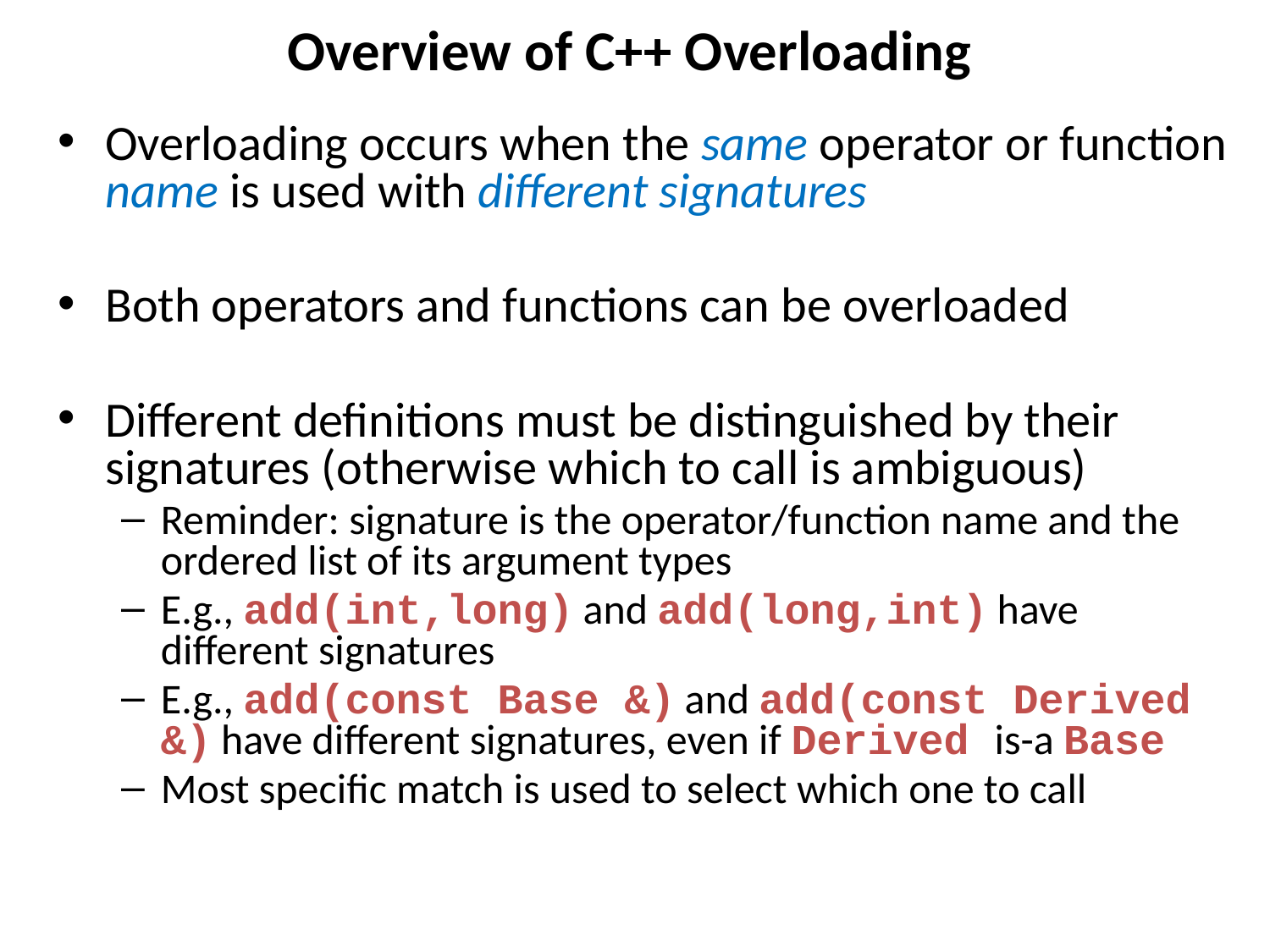

# Overview of C++ Overloading
Overloading occurs when the same operator or function name is used with different signatures

Both operators and functions can be overloaded

Different definitions must be distinguished by their signatures (otherwise which to call is ambiguous)
Reminder: signature is the operator/function name and the ordered list of its argument types
E.g., add(int,long) and add(long,int) have different signatures
E.g., add(const Base &) and add(const Derived &) have different signatures, even if Derived is-a Base
Most specific match is used to select which one to call